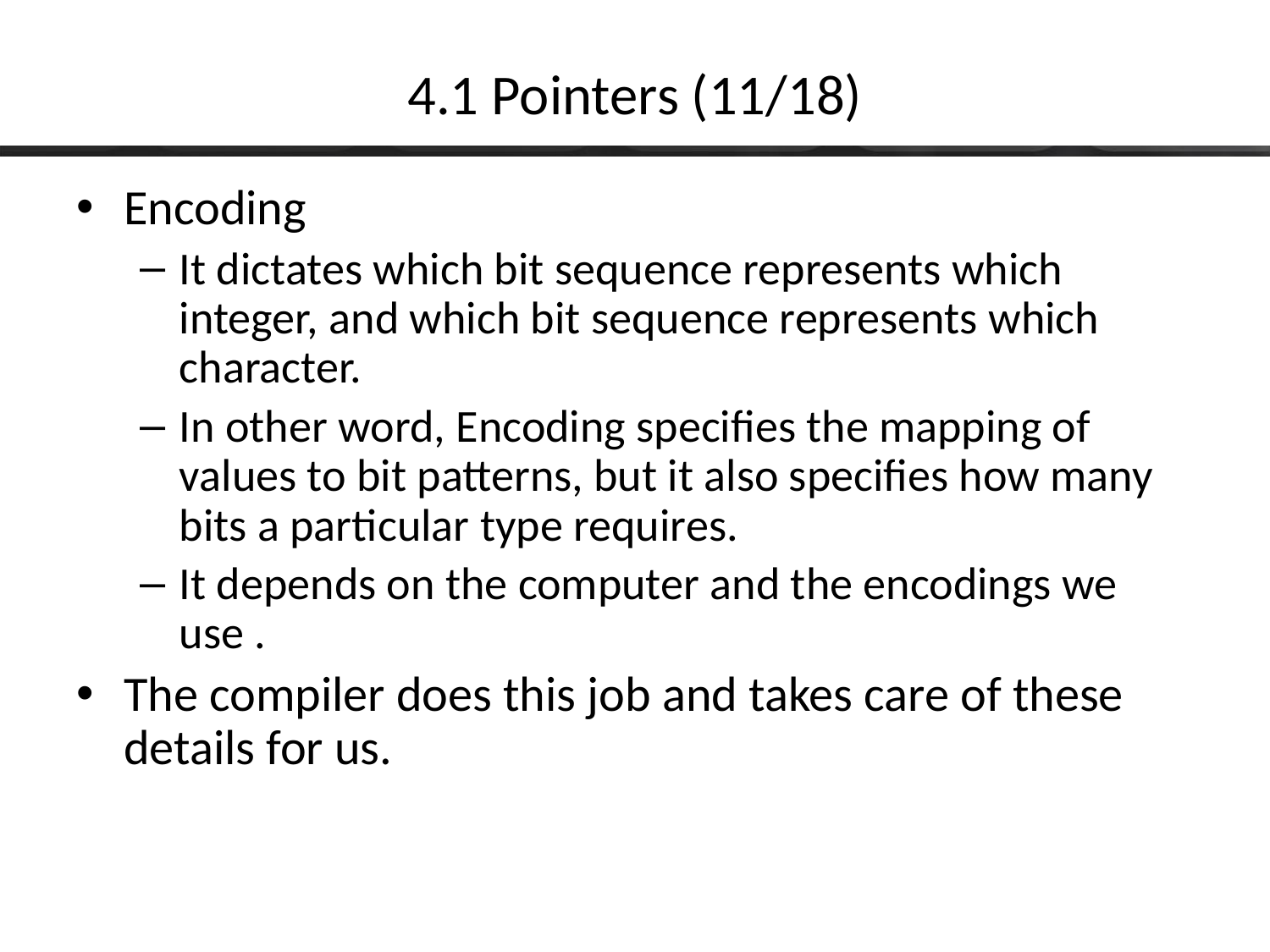

# 4.1 Pointers (11/18)
Encoding
It dictates which bit sequence represents which integer, and which bit sequence represents which character.
In other word, Encoding specifies the mapping of values to bit patterns, but it also specifies how many bits a particular type requires.
It depends on the computer and the encodings we use .
The compiler does this job and takes care of these details for us.
20